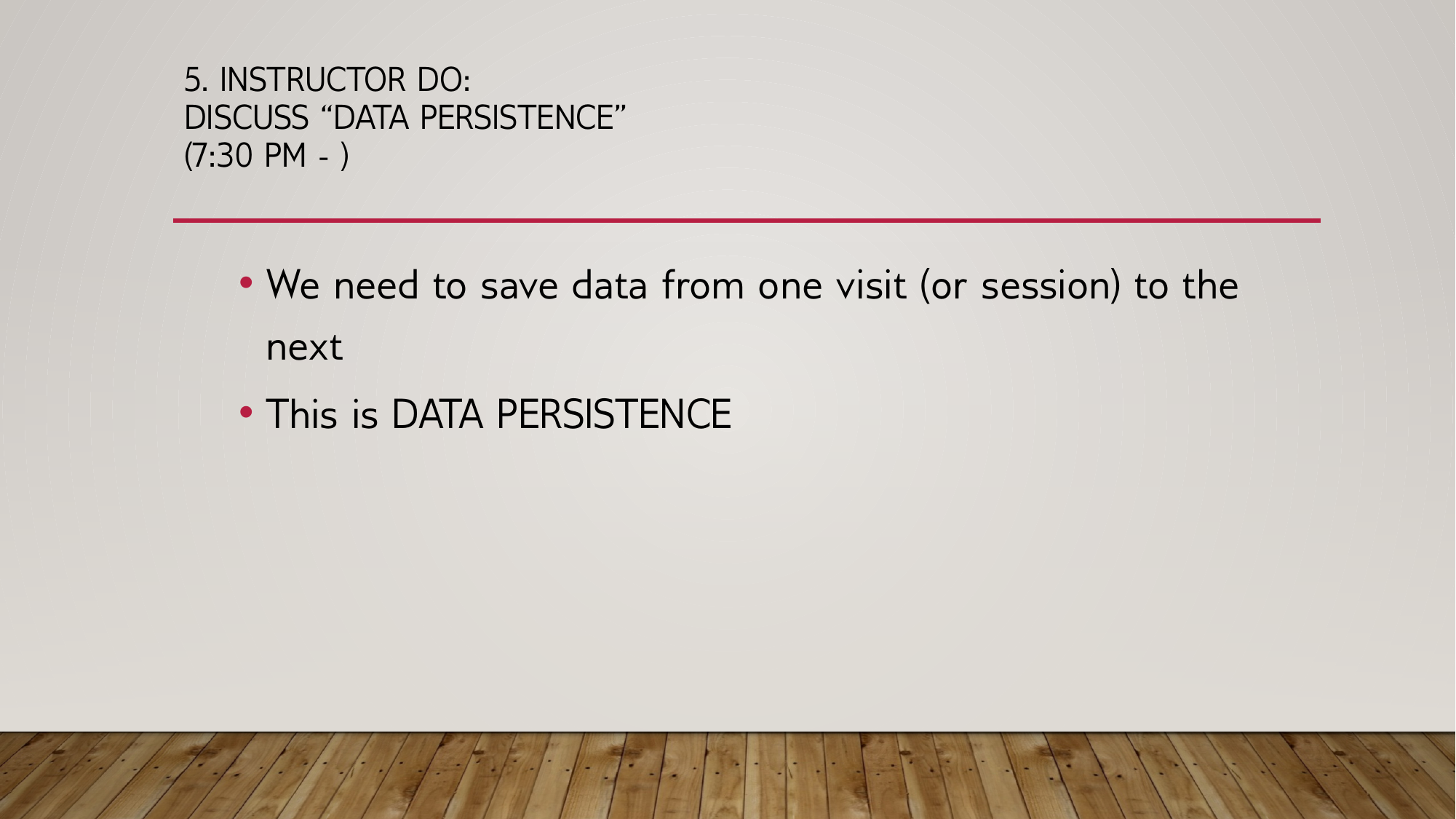

# 5. Instructor Do: Discuss “Data Persistence” (7:30 PM - )
We need to save data from one visit (or session) to the next
This is DATA PERSISTENCE